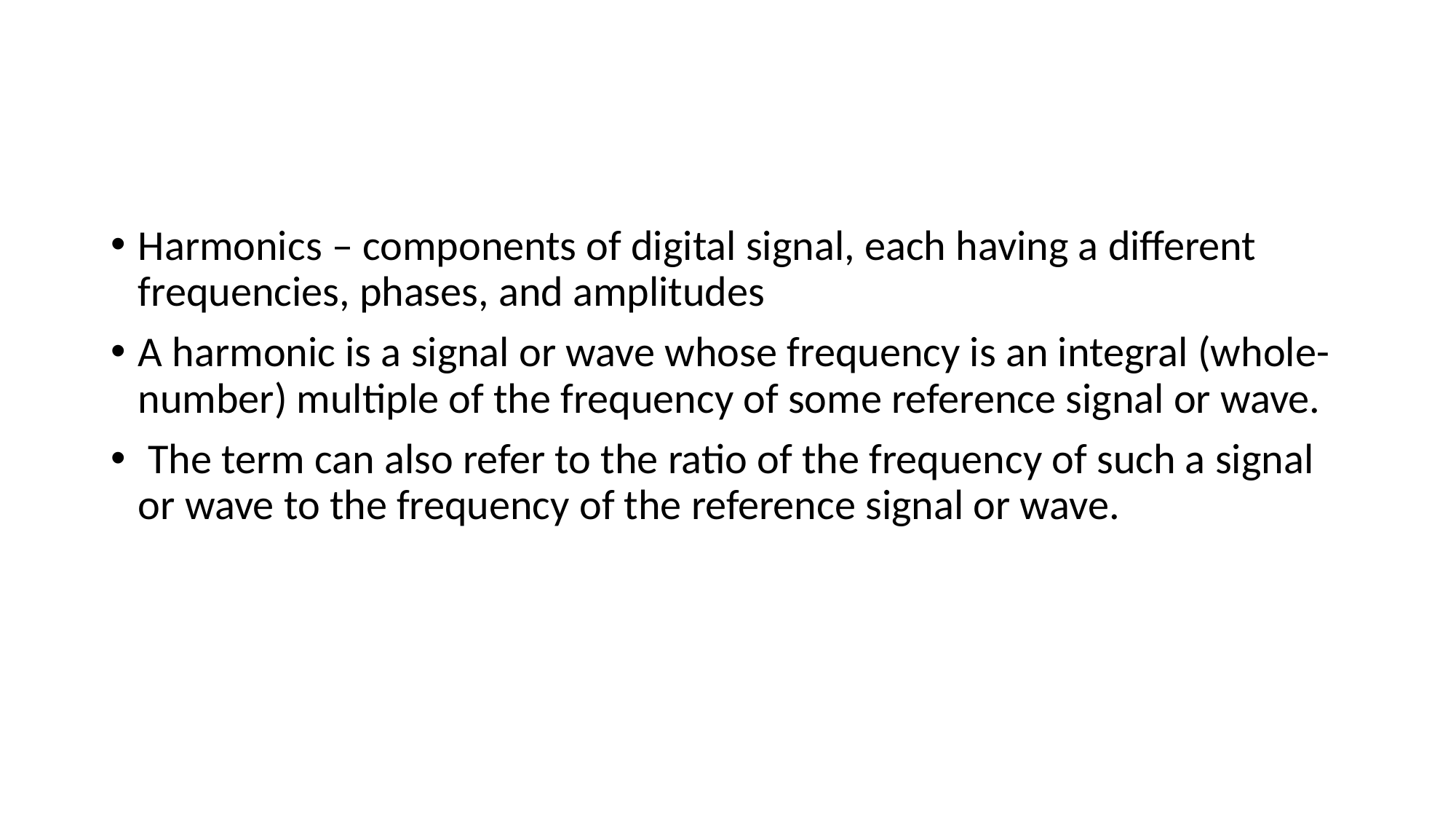

#
Harmonics – components of digital signal, each having a different frequencies, phases, and amplitudes
A harmonic is a signal or wave whose frequency is an integral (whole-number) multiple of the frequency of some reference signal or wave.
 The term can also refer to the ratio of the frequency of such a signal or wave to the frequency of the reference signal or wave.